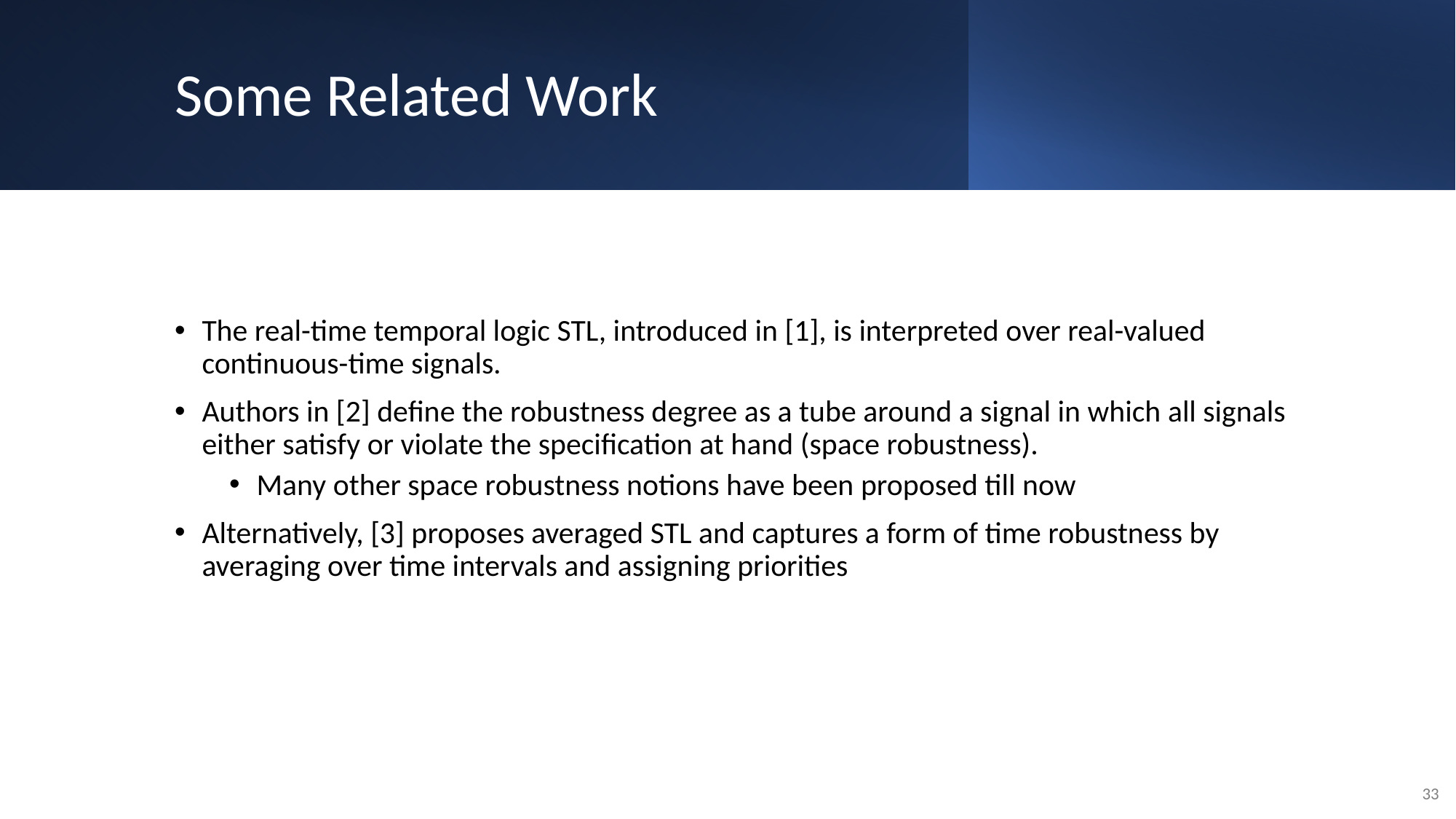

# Some Related Work
The real-time temporal logic STL, introduced in [1], is interpreted over real-valued continuous-time signals.
Authors in [2] define the robustness degree as a tube around a signal in which all signals either satisfy or violate the specification at hand (space robustness).
Many other space robustness notions have been proposed till now
Alternatively, [3] proposes averaged STL and captures a form of time robustness by averaging over time intervals and assigning priorities

33